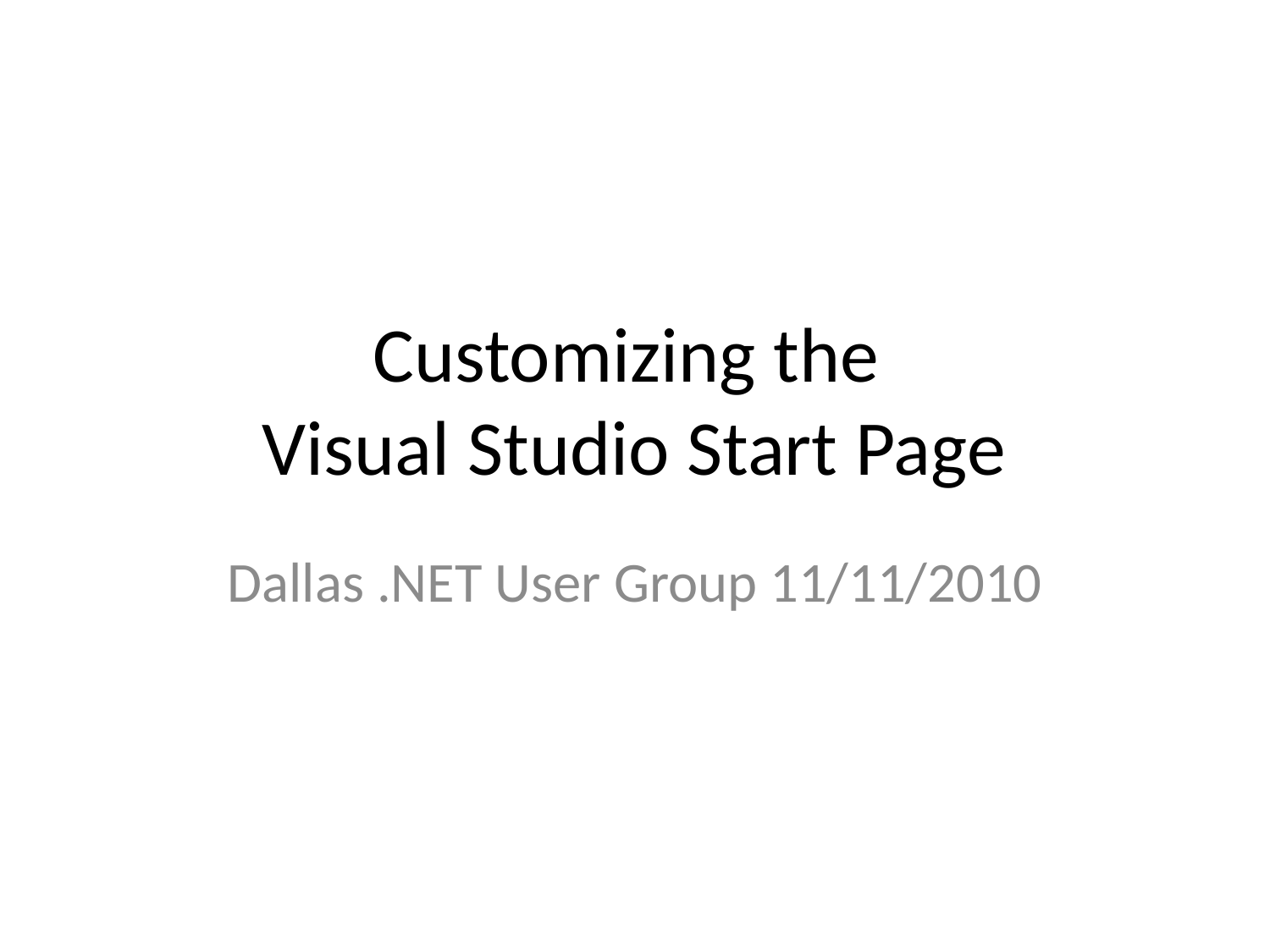

# Customizing the Visual Studio Start Page
Dallas .NET User Group 11/11/2010